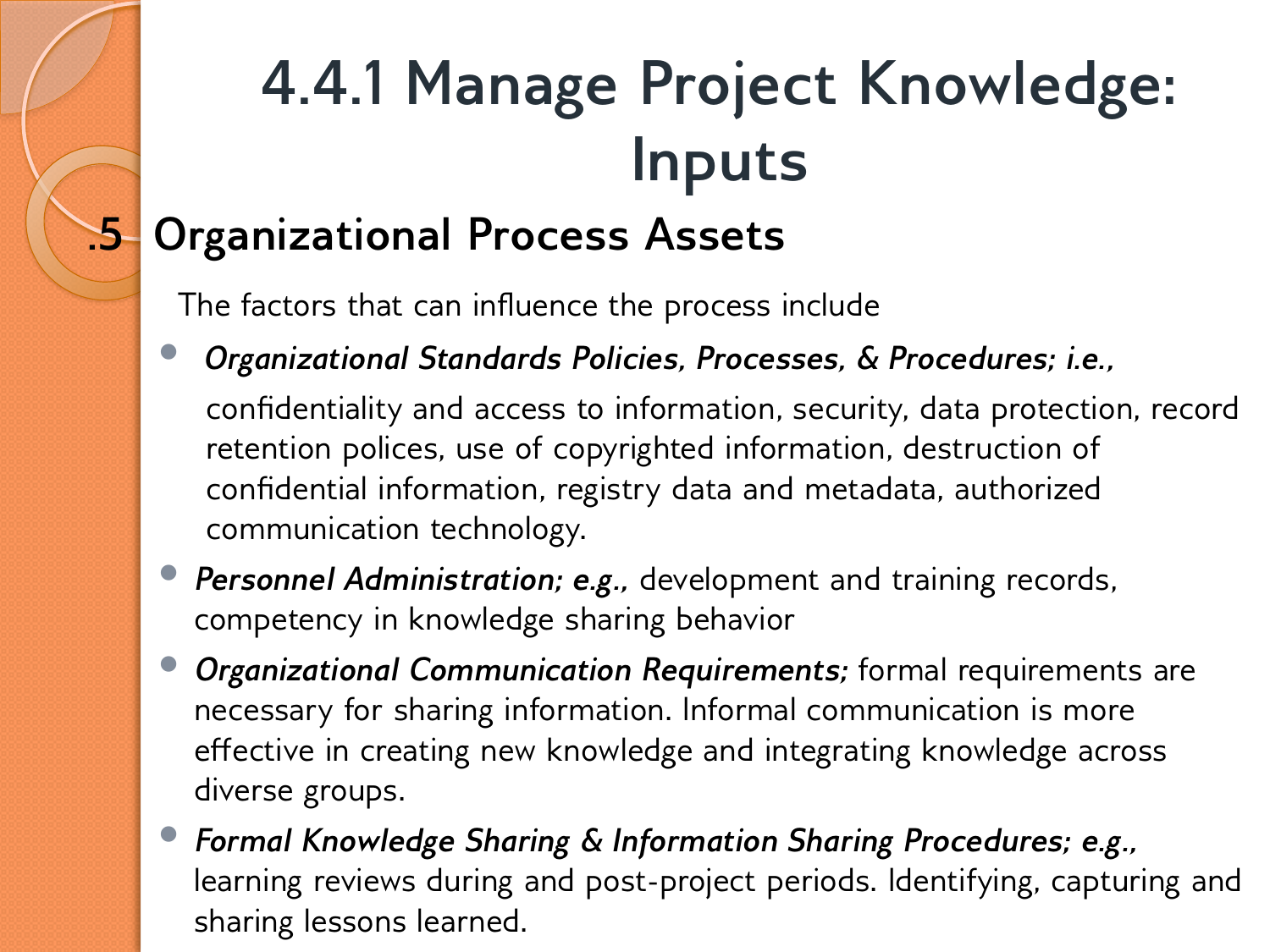

# 4.4.1 Manage Project Knowledge: Inputs
.5  Organizational Process Assets
      The factors that can influence the process include
Organizational Standards Policies, Processes, & Procedures; i.e.,
  	confidentiality and access to information, security, data protection, record retention polices, use of copyrighted information, destruction of confidential information, registry data and metadata, authorized communication technology.
Personnel Administration; e.g., development and training records, competency in knowledge sharing behavior
Organizational Communication Requirements; formal requirements are necessary for sharing information. Informal communication is more effective in creating new knowledge and integrating knowledge across diverse groups.
Formal Knowledge Sharing & Information Sharing Procedures; e.g., learning reviews during and post-project periods. Identifying, capturing and sharing lessons learned.